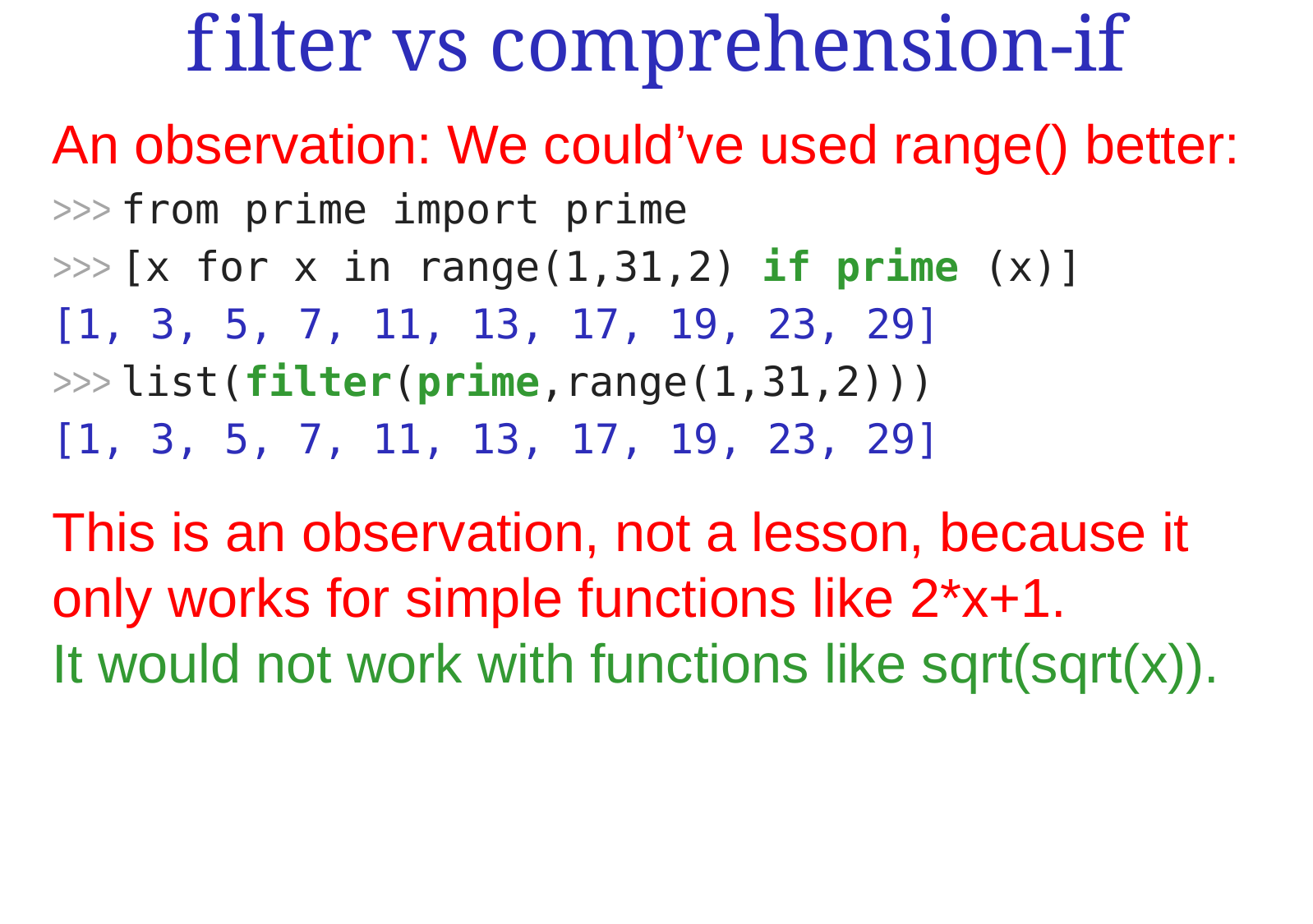

filter vs comprehension-if
An observation: We could’ve used range() better:
>>> from prime import prime
>>> [x for x in range(1,31,2) if prime (x)]
[1, 3, 5, 7, 11, 13, 17, 19, 23, 29]
>>> list(filter(prime,range(1,31,2)))
[1, 3, 5, 7, 11, 13, 17, 19, 23, 29]

This is an observation, not a lesson, because it only works for simple functions like 2*x+1.
It would not work with functions like sqrt(sqrt(x)).